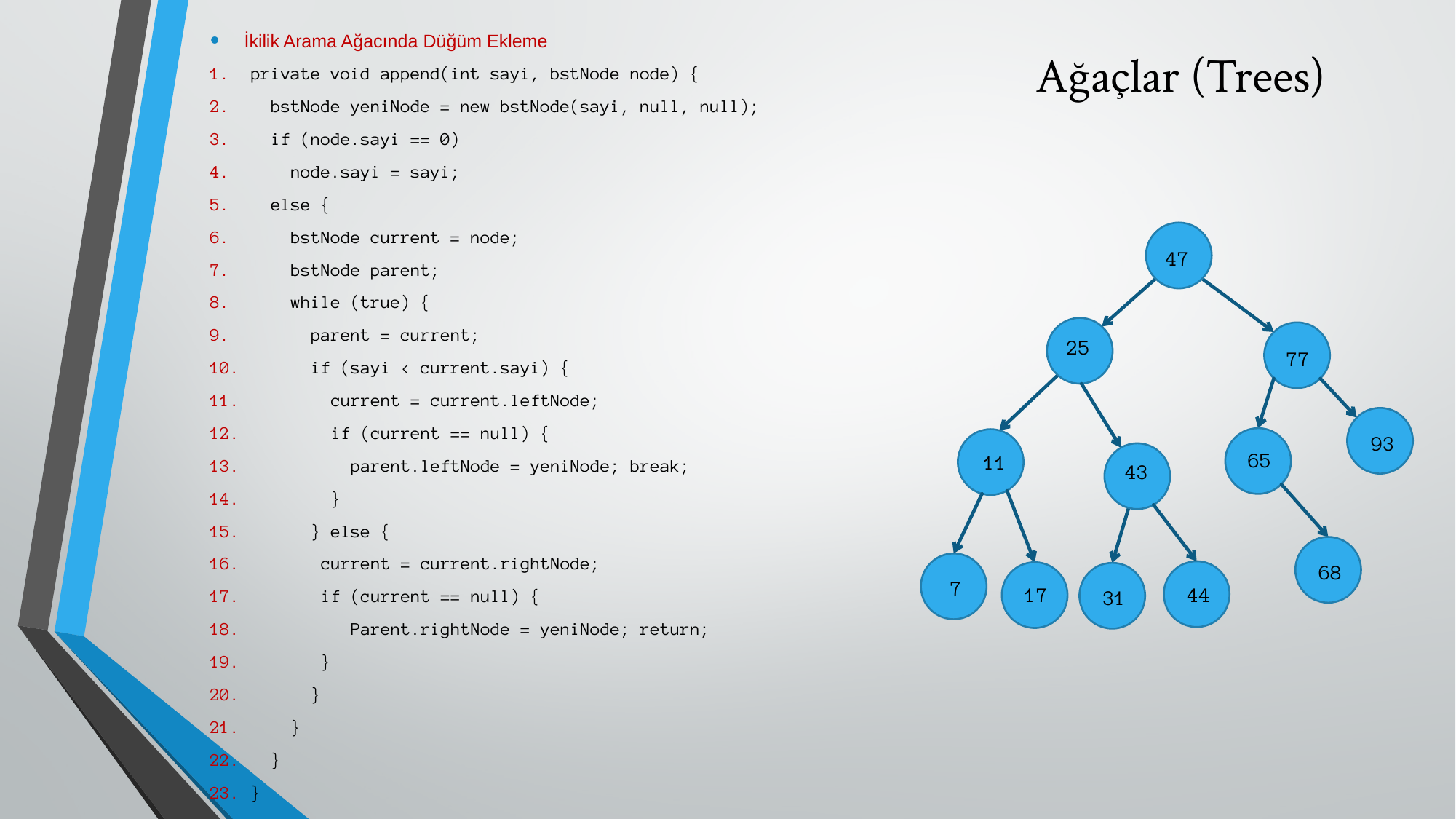

İkilik Arama Ağacında Düğüm Ekleme
private void append(int sayi, bstNode node) {
  bstNode yeniNode = new bstNode(sayi, null, null);
  if (node.sayi == 0)
    node.sayi = sayi;
  else {
    bstNode current = node;
    bstNode parent;
    while (true) {
      parent = current;
      if (sayi < current.sayi) {
        current = current.leftNode;
        if (current == null) {
          parent.leftNode = yeniNode; break;
        }
      } else {
       current = current.rightNode;
       if (current == null) {
          Parent.rightNode = yeniNode; return;
       }
      }
    }
  }
}
# Ağaçlar (Trees)

47

25

77

93

65

11

43

68

7

44

17

31